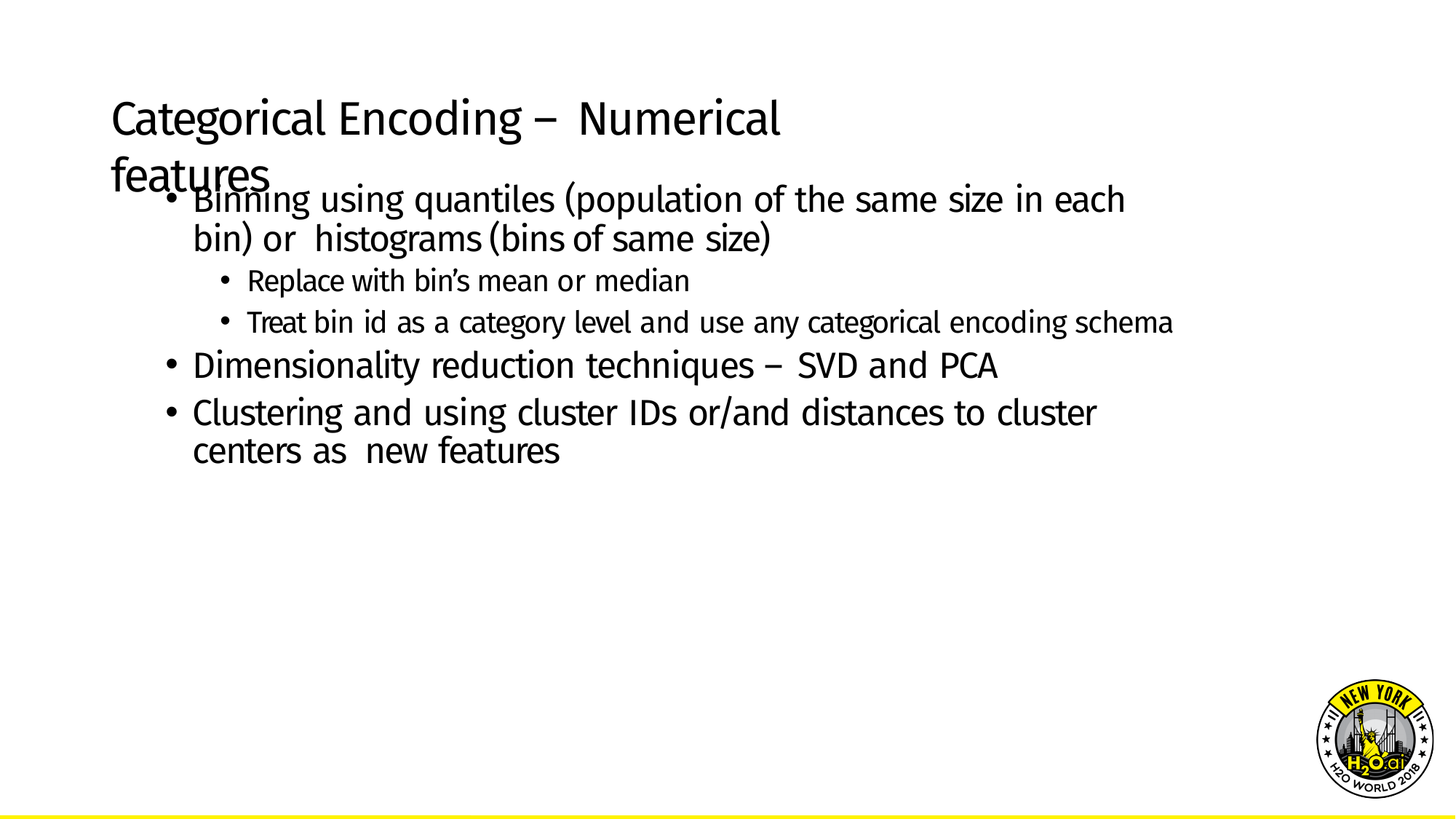

# Categorical Encoding – Numerical features
Binning using quantiles (population of the same size in each bin) or  histograms (bins of same size)
Replace with bin’s mean or median
Treat bin id as a category level and use any categorical encoding schema
Dimensionality reduction techniques – SVD and PCA
Clustering and using cluster IDs or/and distances to cluster centers as  new features